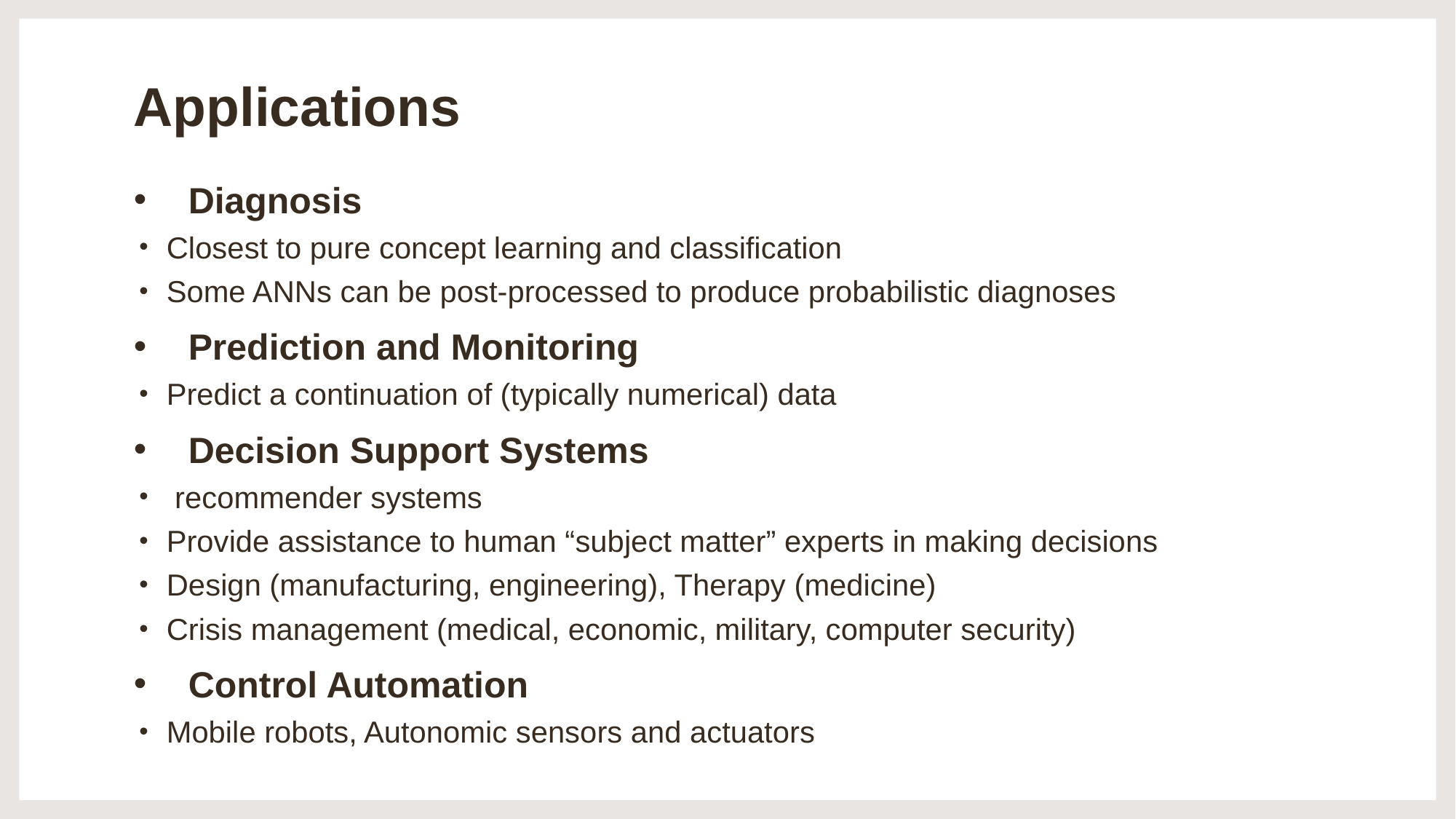

# Applications
Diagnosis
Closest to pure concept learning and classification
Some ANNs can be post-processed to produce probabilistic diagnoses
Prediction and Monitoring
Predict a continuation of (typically numerical) data
Decision Support Systems
 recommender systems
Provide assistance to human “subject matter” experts in making decisions
Design (manufacturing, engineering), Therapy (medicine)
Crisis management (medical, economic, military, computer security)
Control Automation
Mobile robots, Autonomic sensors and actuators